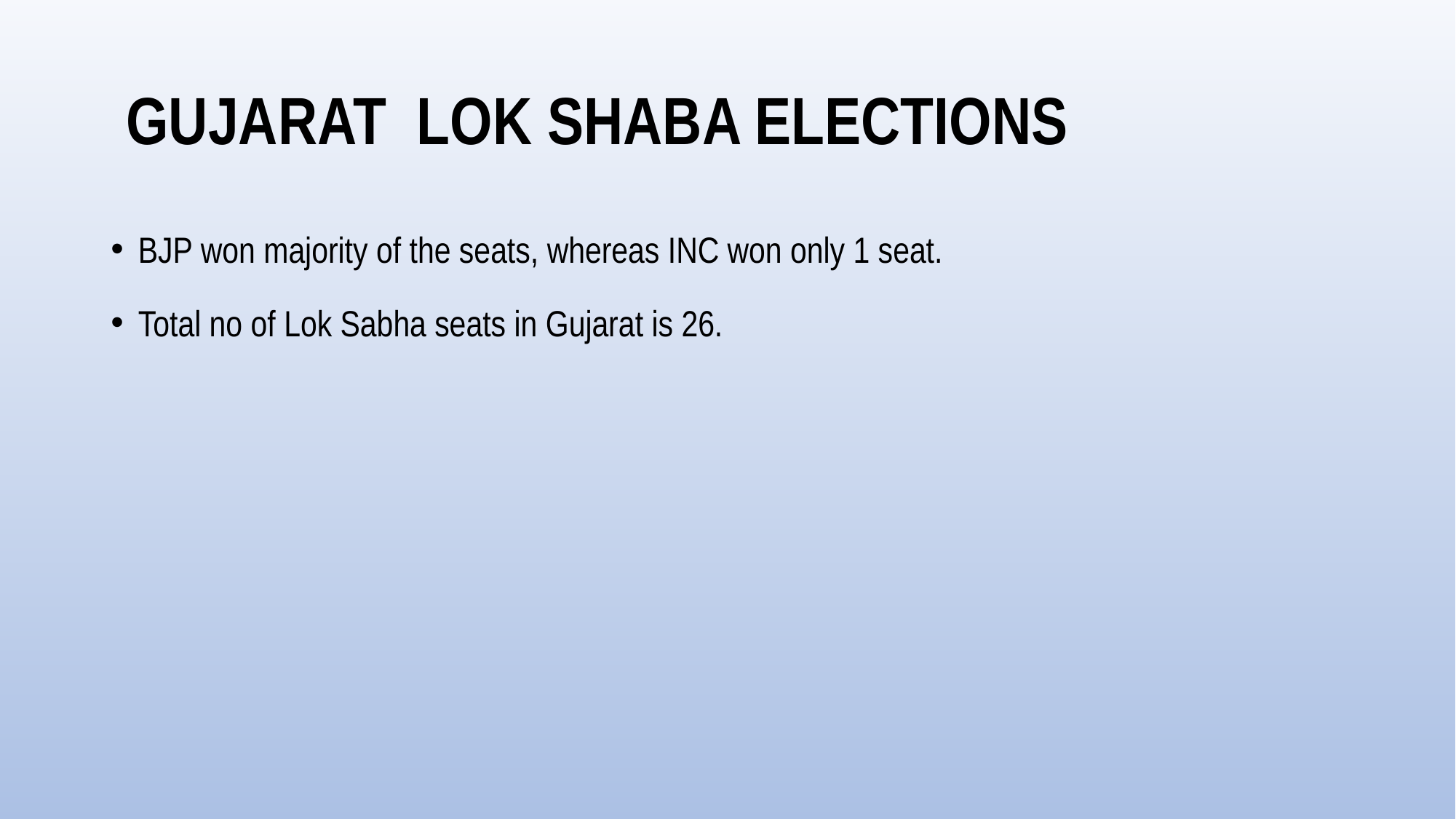

# GUJARAT  LOK SHABA ELECTIONS
BJP won majority of the seats, whereas INC won only 1 seat.
Total no of Lok Sabha seats in Gujarat is 26.